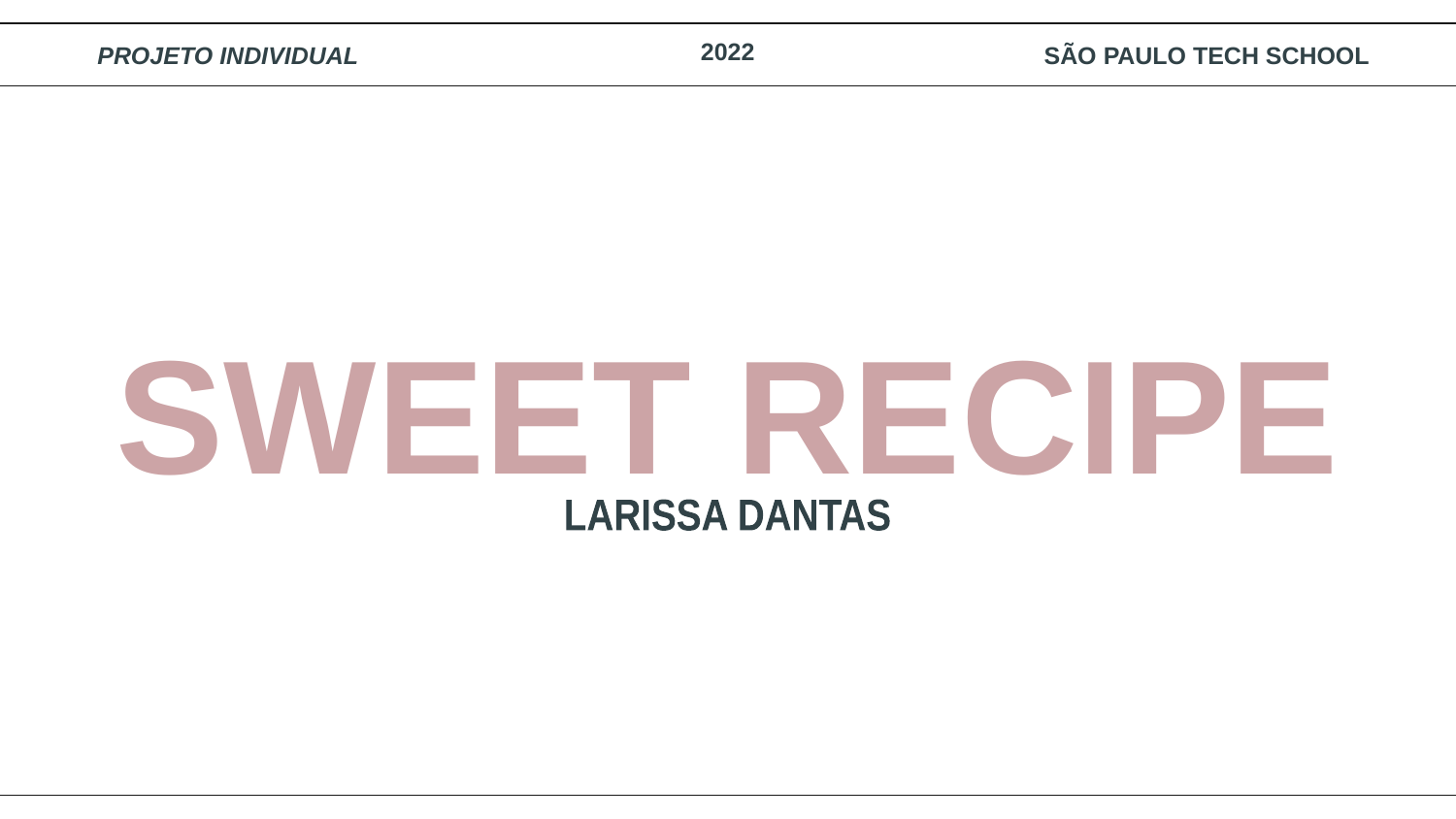

2022
PROJETO INDIVIDUAL
SÃO PAULO TECH SCHOOL
# SWEET RECIPE
LARISSA DANTAS